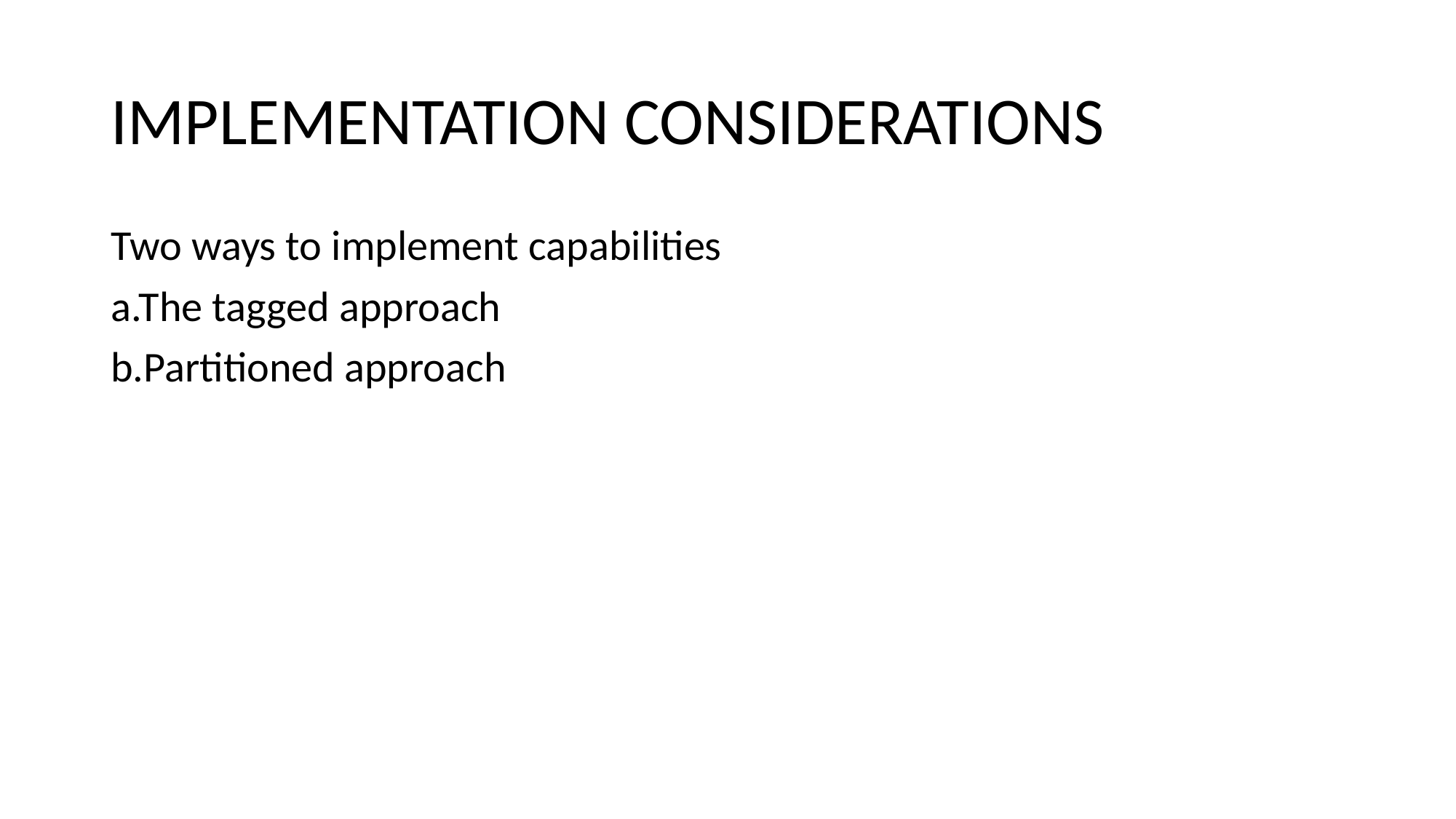

# IMPLEMENTATION CONSIDERATIONS
Two ways to implement capabilities
a.The tagged approach
b.Partitioned approach